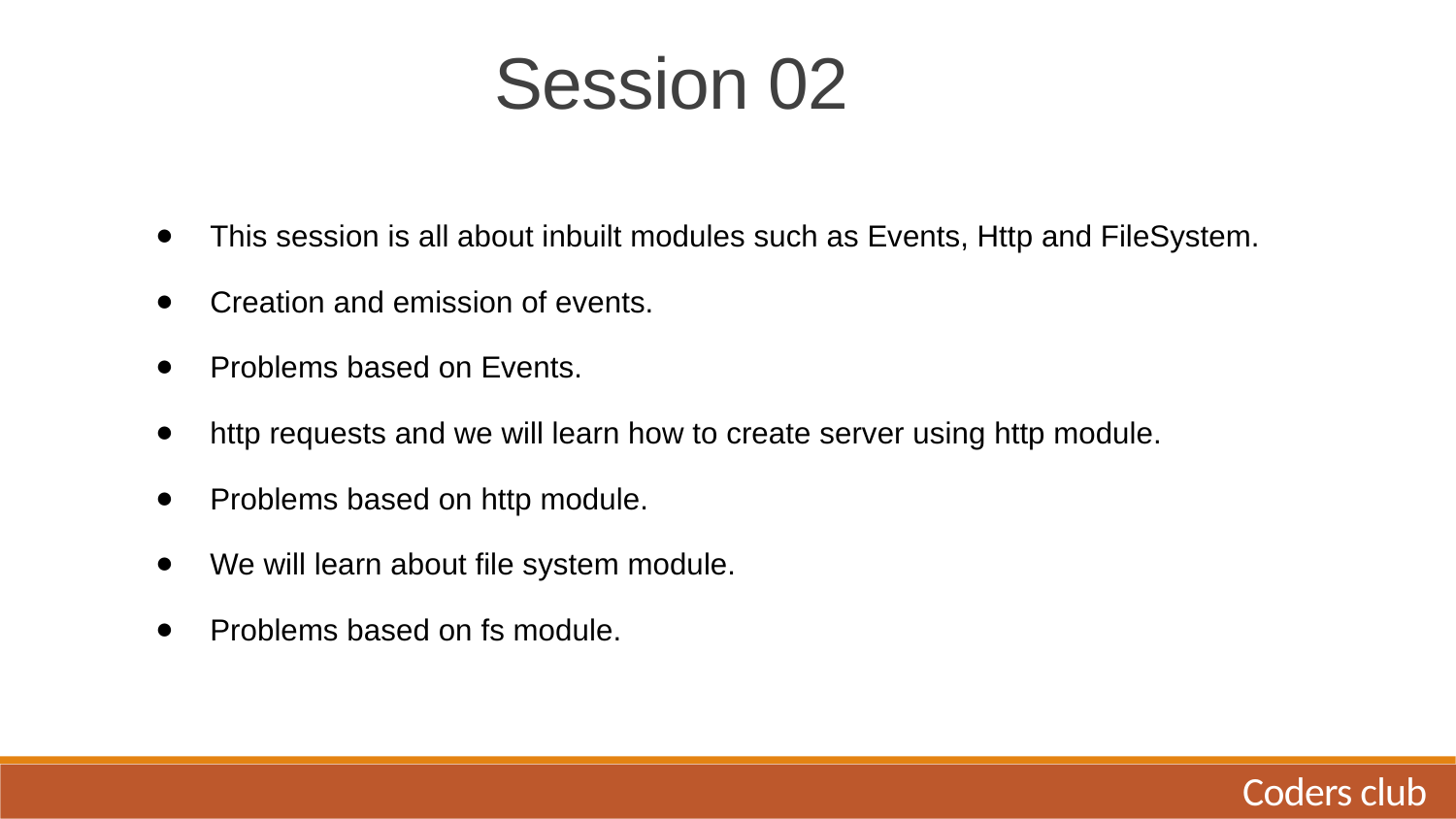

Session 02
This session is all about inbuilt modules such as Events, Http and FileSystem.
Creation and emission of events.
Problems based on Events.
http requests and we will learn how to create server using http module.
Problems based on http module.
We will learn about file system module.
Problems based on fs module.

Coders club